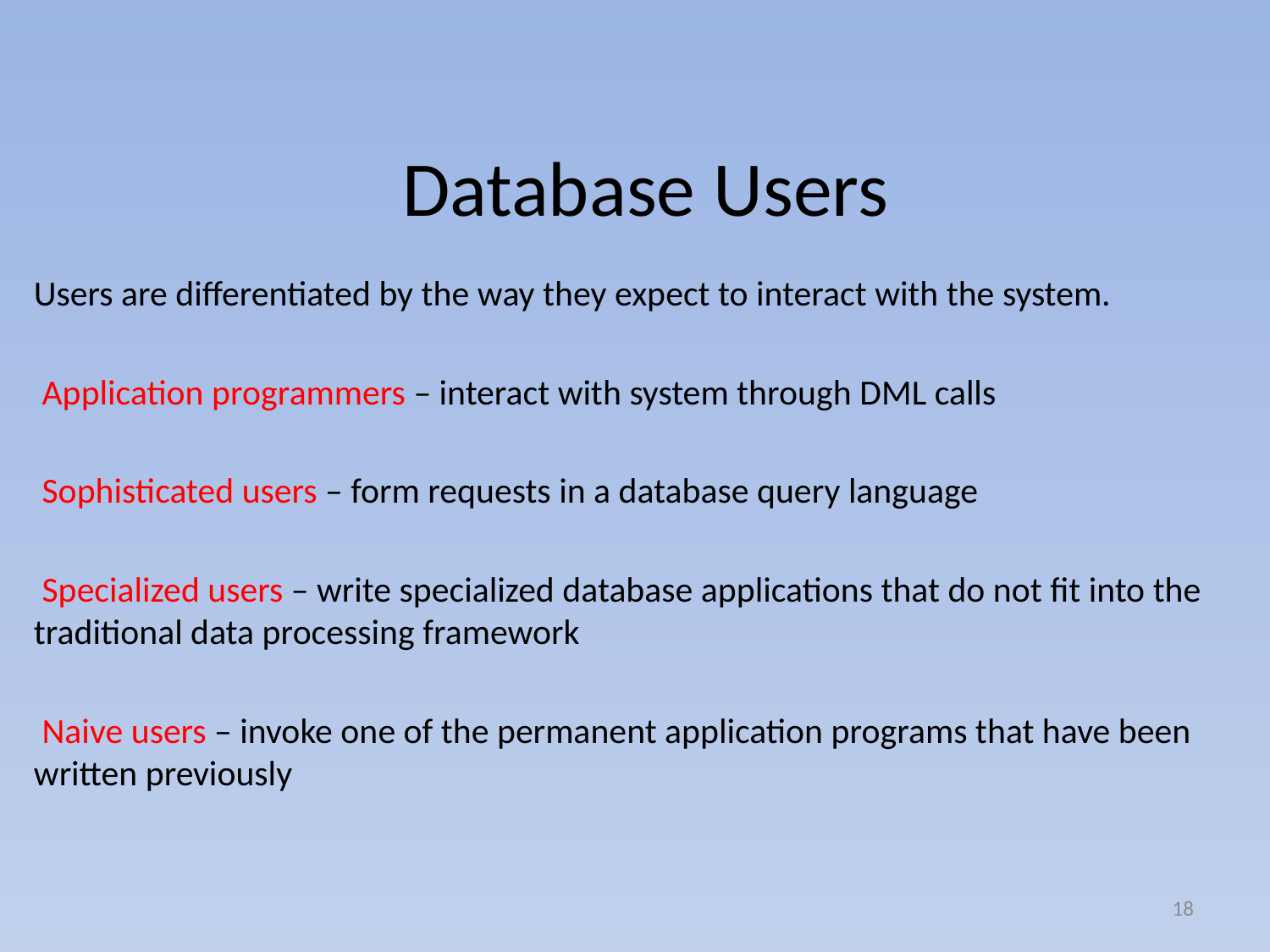

# Database Users
Users are differentiated by the way they expect to interact with the system.

 Application programmers – interact with system through DML calls

 Sophisticated users – form requests in a database query language

 Specialized users – write specialized database applications that do not ﬁt into the traditional data processing framework

 Naive users – invoke one of the permanent application programs that have been written previously
18